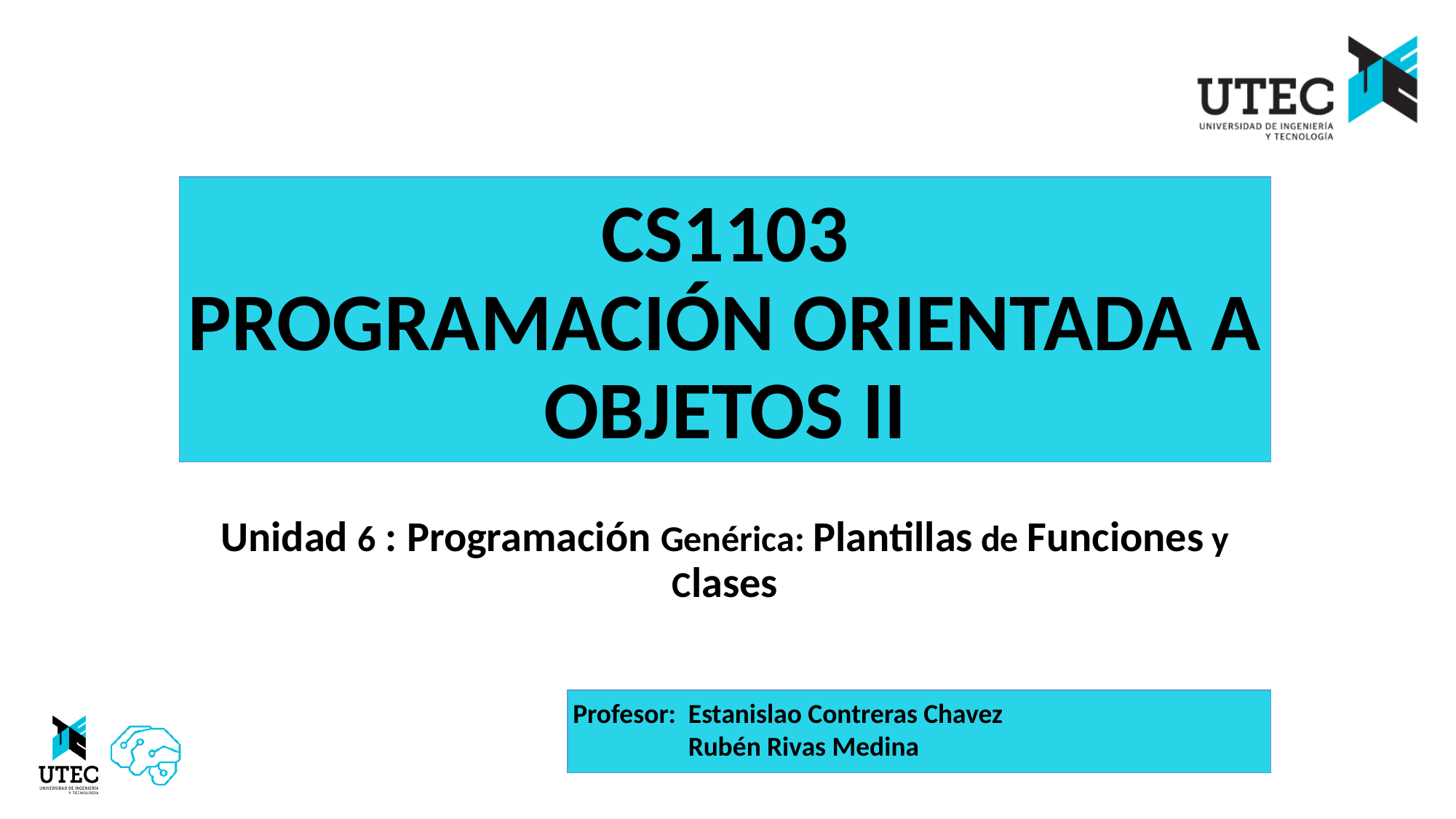

CS1103
PROGRAMACIÓN ORIENTADA A OBJETOS II
Unidad 6 : Programación Genérica: Plantillas de Funciones y Clases

Profesor:  Estanislao Contreras Chavez
          	 Rubén Rivas Medina